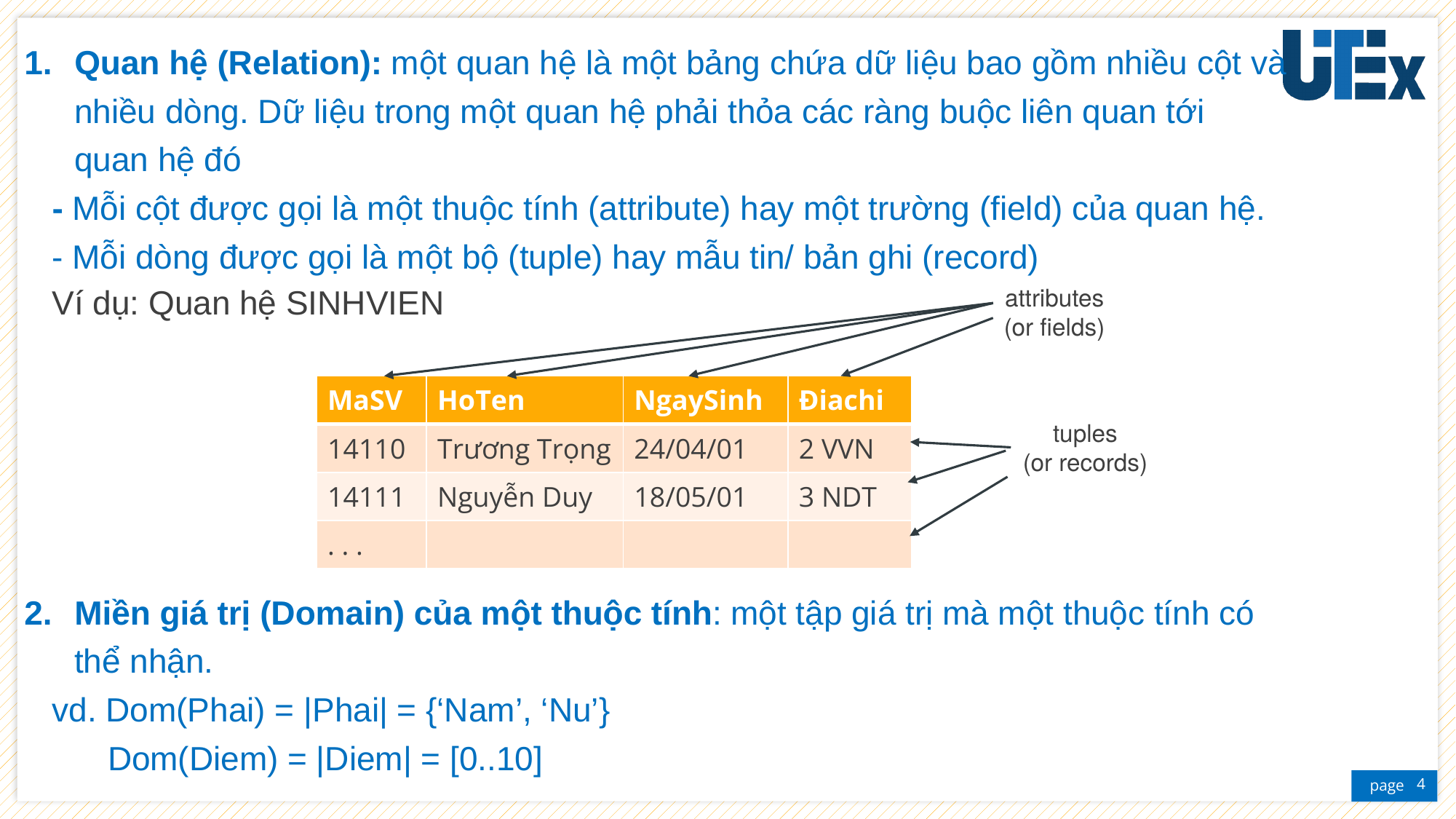

Quan hệ (Relation): một quan hệ là một bảng chứa dữ liệu bao gồm nhiều cột và nhiều dòng. Dữ liệu trong một quan hệ phải thỏa các ràng buộc liên quan tới quan hệ đó
   - Mỗi cột được gọi là một thuộc tính (attribute) hay một trường (field) của quan hệ.
   - Mỗi dòng được gọi là một bộ (tuple) hay mẫu tin/ bản ghi (record)
   Ví dụ: Quan hệ SINHVIEN

Miền giá trị (Domain) của một thuộc tính: một tập giá trị mà một thuộc tính có thể nhận.
   vd. Dom(Phai) = |Phai| = {‘Nam’, ‘Nu’}
         Dom(Diem) = |Diem| = [0..10]
attributes
(or fields)
| MaSV | HoTen | NgaySinh | Điachi |
| --- | --- | --- | --- |
| 14110 | Trương Trọng | 24/04/01 | 2 VVN |
| 14111 | Nguyễn Duy | 18/05/01 | 3 NDT |
| . . . |  |  |  |
tuples
(or records)
4